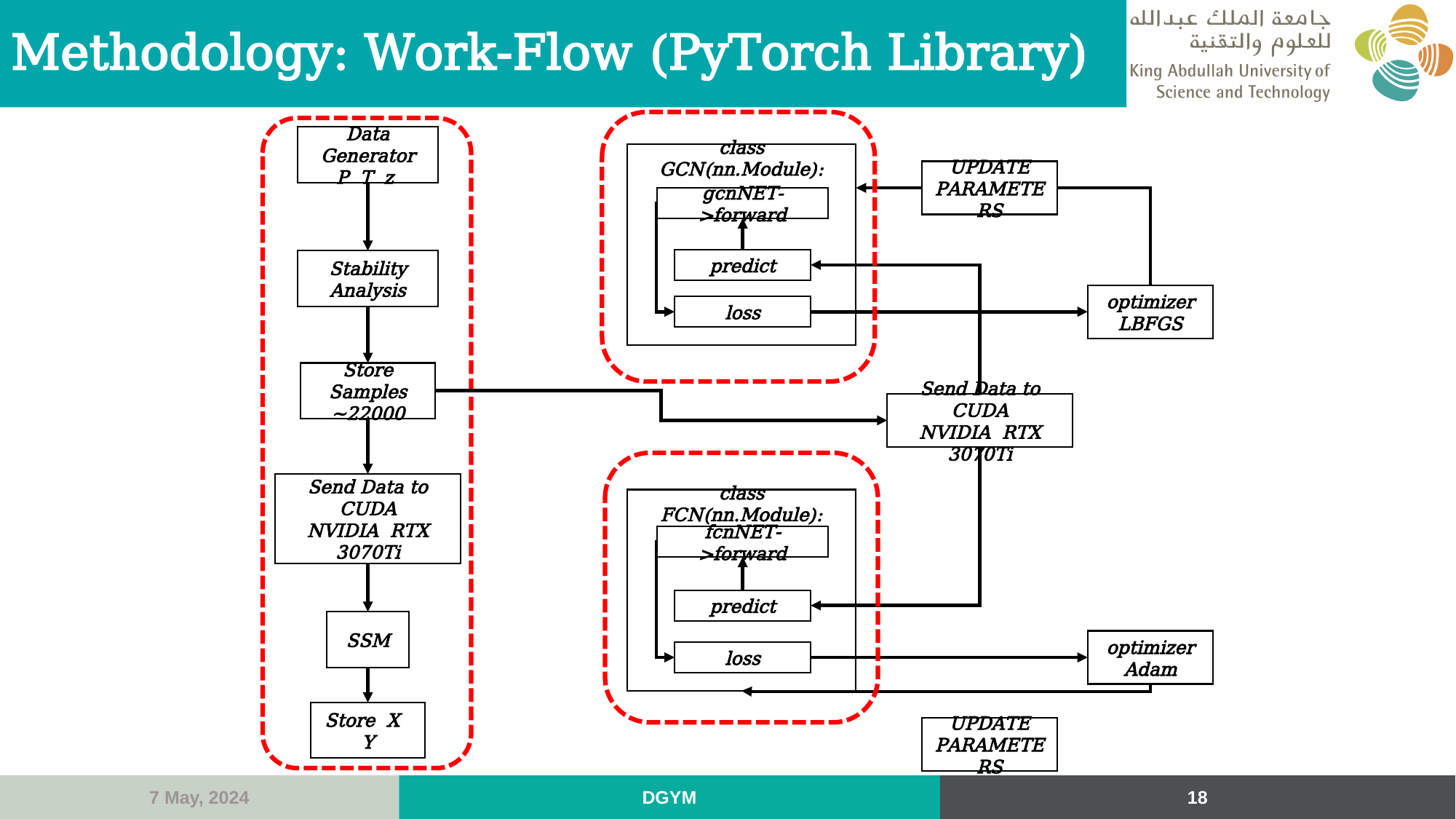

# Methodology: Work-Flow (PyTorch Library)

Data Generator
P  T  z
class GCN(nn.Module):

UPDATE PARAMETERS
gcnNET->forward
predict
Stability Analysis
optimizer
LBFGS
loss
Store Samples
~22000
Send Data to CUDA
NVIDIA  RTX 3070Ti

Send Data to CUDA
NVIDIA  RTX 3070Ti
class FCN(nn.Module):

fcnNET->forward
predict
SSM
optimizer
Adam
loss
Store  X   Y
UPDATE PARAMETERS
7 May, 2024
DGYM
18